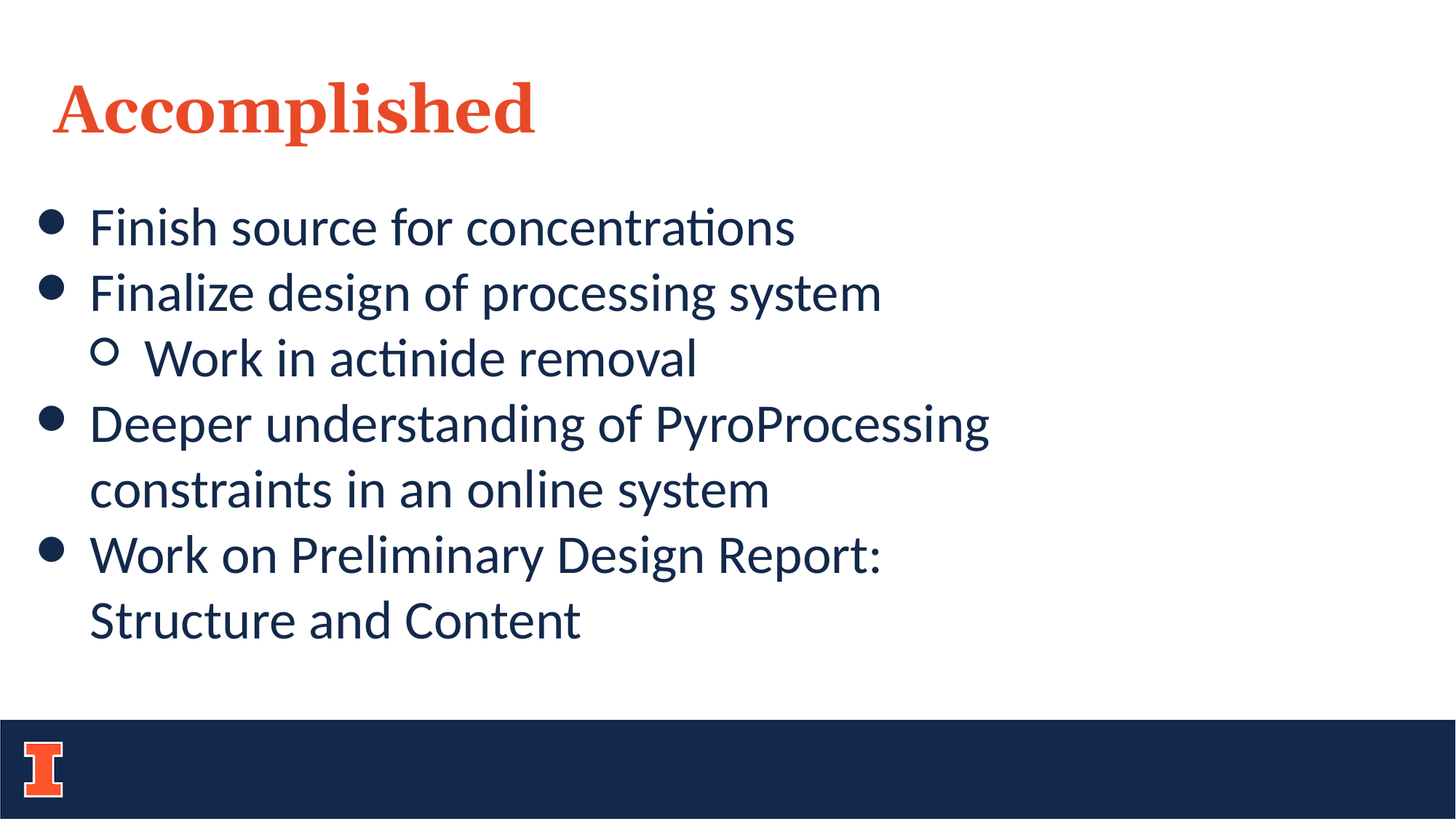

Accomplished
Finish source for concentrations
Finalize design of processing system
Work in actinide removal
Deeper understanding of PyroProcessing constraints in an online system
Work on Preliminary Design Report: Structure and Content